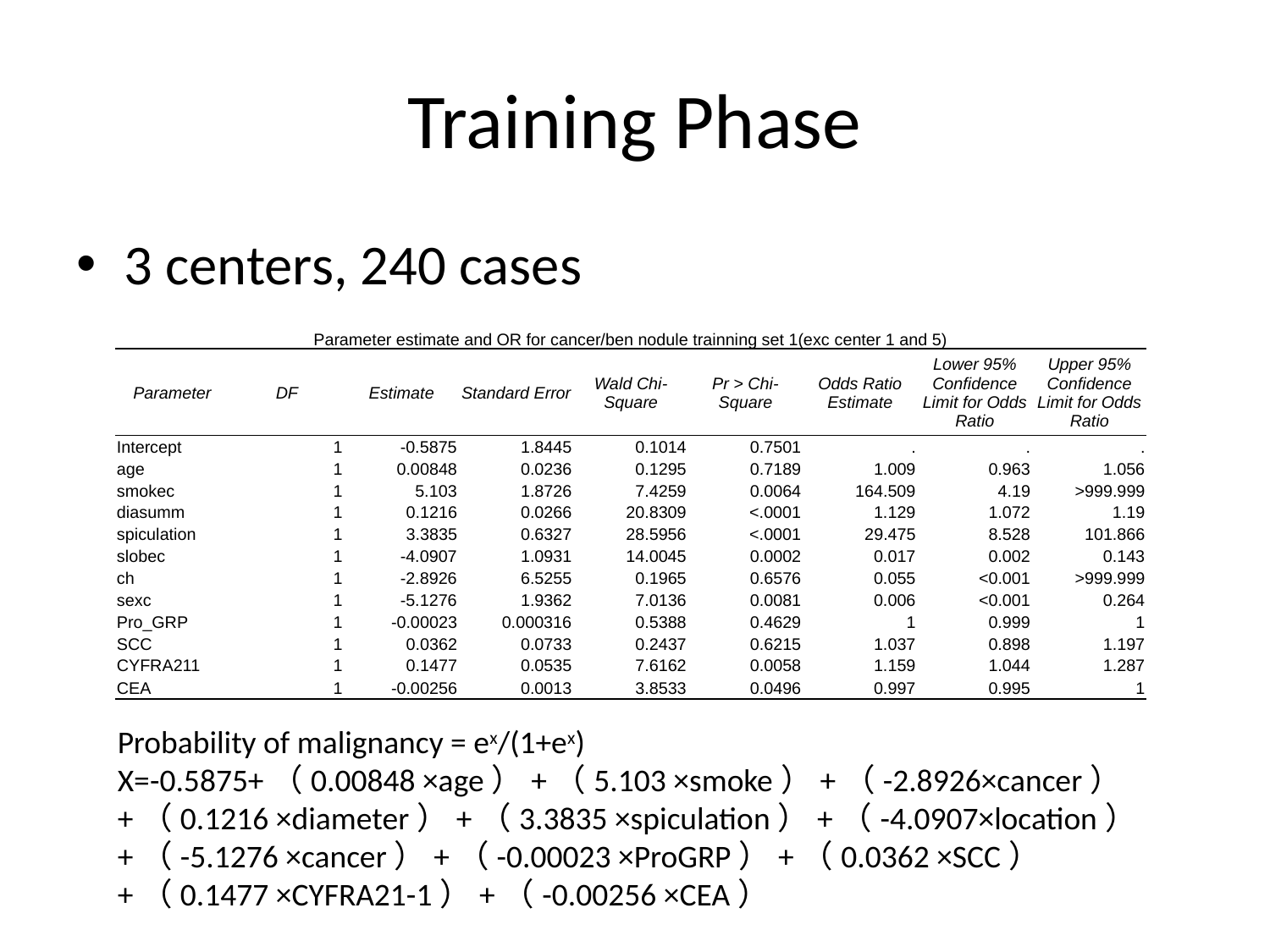

# Training Phase
3 centers, 240 cases
| Parameter estimate and OR for cancer/ben nodule trainning set 1(exc center 1 and 5) |  |  |  |  |  |  |  |  |
| --- | --- | --- | --- | --- | --- | --- | --- | --- |
| Parameter | DF | Estimate | Standard Error | Wald Chi-Square | Pr > Chi-Square | Odds Ratio Estimate | Lower 95% Confidence Limit for Odds Ratio | Upper 95% Confidence Limit for Odds Ratio |
| Intercept | 1 | -0.5875 | 1.8445 | 0.1014 | 0.7501 | . | . | . |
| age | 1 | 0.00848 | 0.0236 | 0.1295 | 0.7189 | 1.009 | 0.963 | 1.056 |
| smokec | 1 | 5.103 | 1.8726 | 7.4259 | 0.0064 | 164.509 | 4.19 | >999.999 |
| diasumm | 1 | 0.1216 | 0.0266 | 20.8309 | <.0001 | 1.129 | 1.072 | 1.19 |
| spiculation | 1 | 3.3835 | 0.6327 | 28.5956 | <.0001 | 29.475 | 8.528 | 101.866 |
| slobec | 1 | -4.0907 | 1.0931 | 14.0045 | 0.0002 | 0.017 | 0.002 | 0.143 |
| ch | 1 | -2.8926 | 6.5255 | 0.1965 | 0.6576 | 0.055 | <0.001 | >999.999 |
| sexc | 1 | -5.1276 | 1.9362 | 7.0136 | 0.0081 | 0.006 | <0.001 | 0.264 |
| Pro\_GRP | 1 | -0.00023 | 0.000316 | 0.5388 | 0.4629 | 1 | 0.999 | 1 |
| SCC | 1 | 0.0362 | 0.0733 | 0.2437 | 0.6215 | 1.037 | 0.898 | 1.197 |
| CYFRA211 | 1 | 0.1477 | 0.0535 | 7.6162 | 0.0058 | 1.159 | 1.044 | 1.287 |
| CEA | 1 | -0.00256 | 0.0013 | 3.8533 | 0.0496 | 0.997 | 0.995 | 1 |
Probability of malignancy = ex/(1+ex)
X=-0.5875+（0.00848 ×age）+（5.103 ×smoke）+（-2.8926×cancer）+（0.1216 ×diameter）+（3.3835 ×spiculation）+（-4.0907×location）+（-5.1276 ×cancer）+（-0.00023 ×ProGRP）+（0.0362 ×SCC）+（0.1477 ×CYFRA21-1）+（-0.00256 ×CEA）